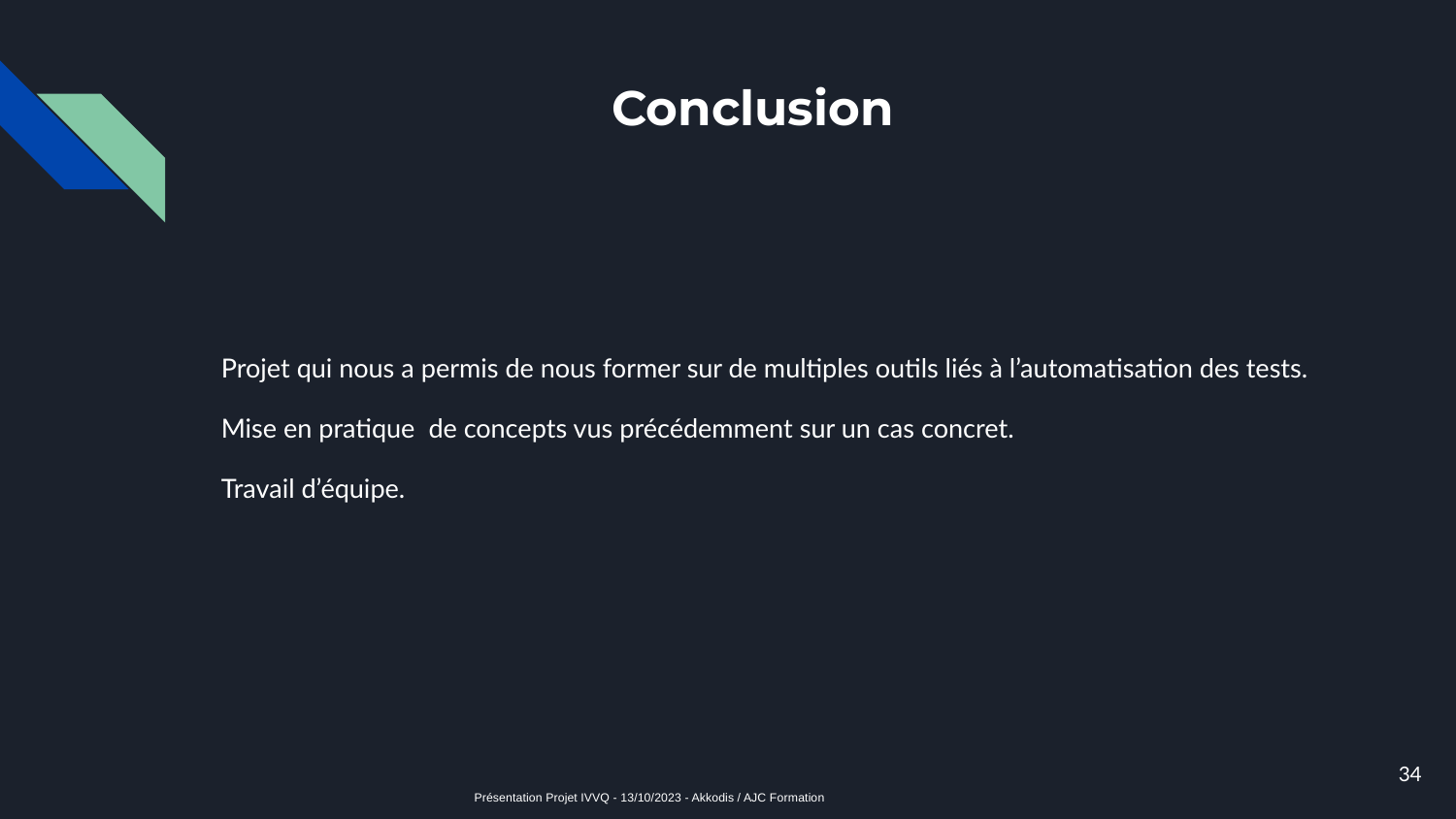

# Conclusion
Projet qui nous a permis de nous former sur de multiples outils liés à l’automatisation des tests.
Mise en pratique  de concepts vus précédemment sur un cas concret.
Travail d’équipe.

34
Présentation Projet IVVQ - 13/10/2023 - Akkodis / AJC Formation